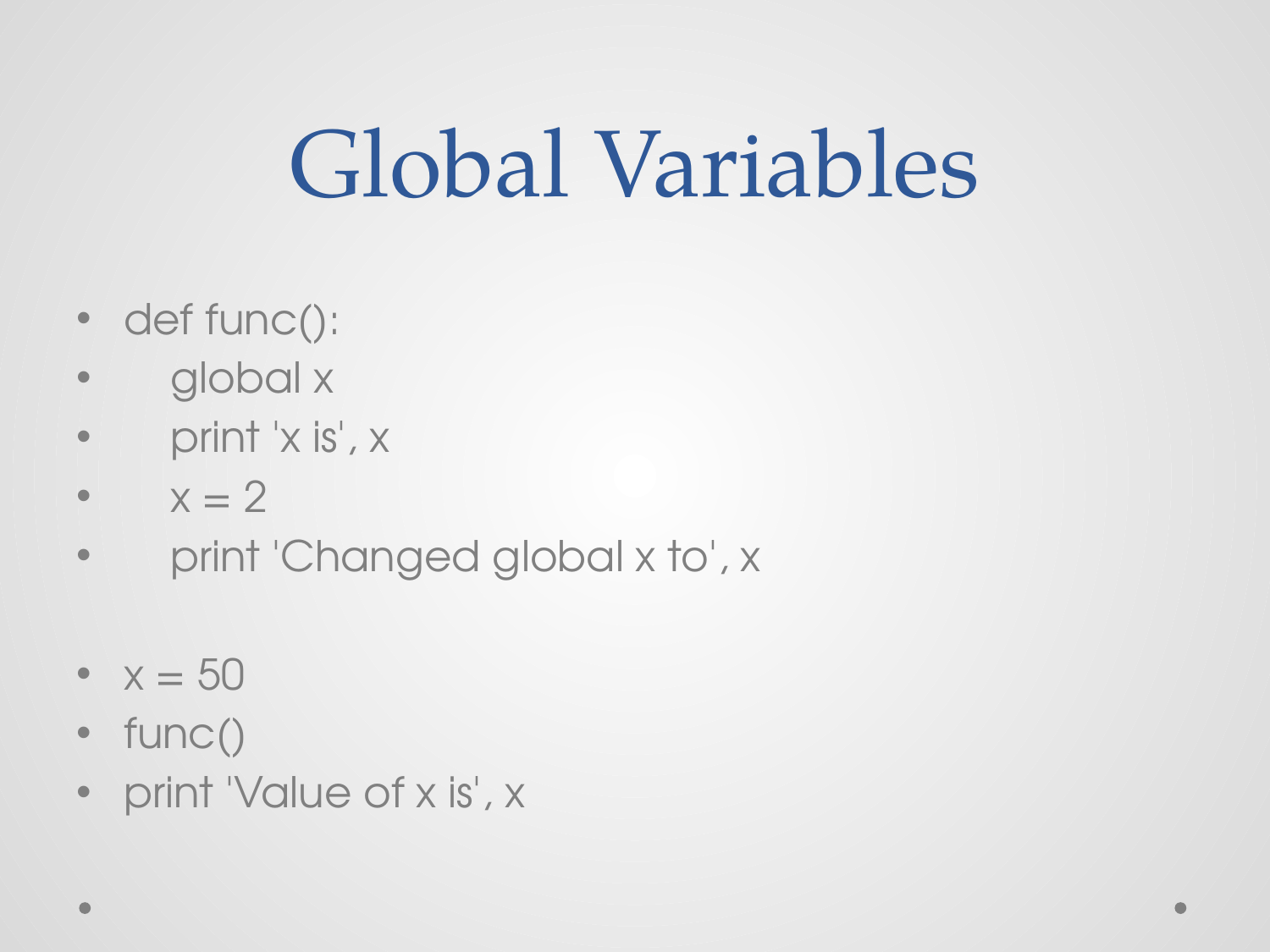

# Global Variables
def func():
    global x
    print 'x is', x
    x = 2
    print 'Changed global x to', x

x = 50
func()
print 'Value of x is', x